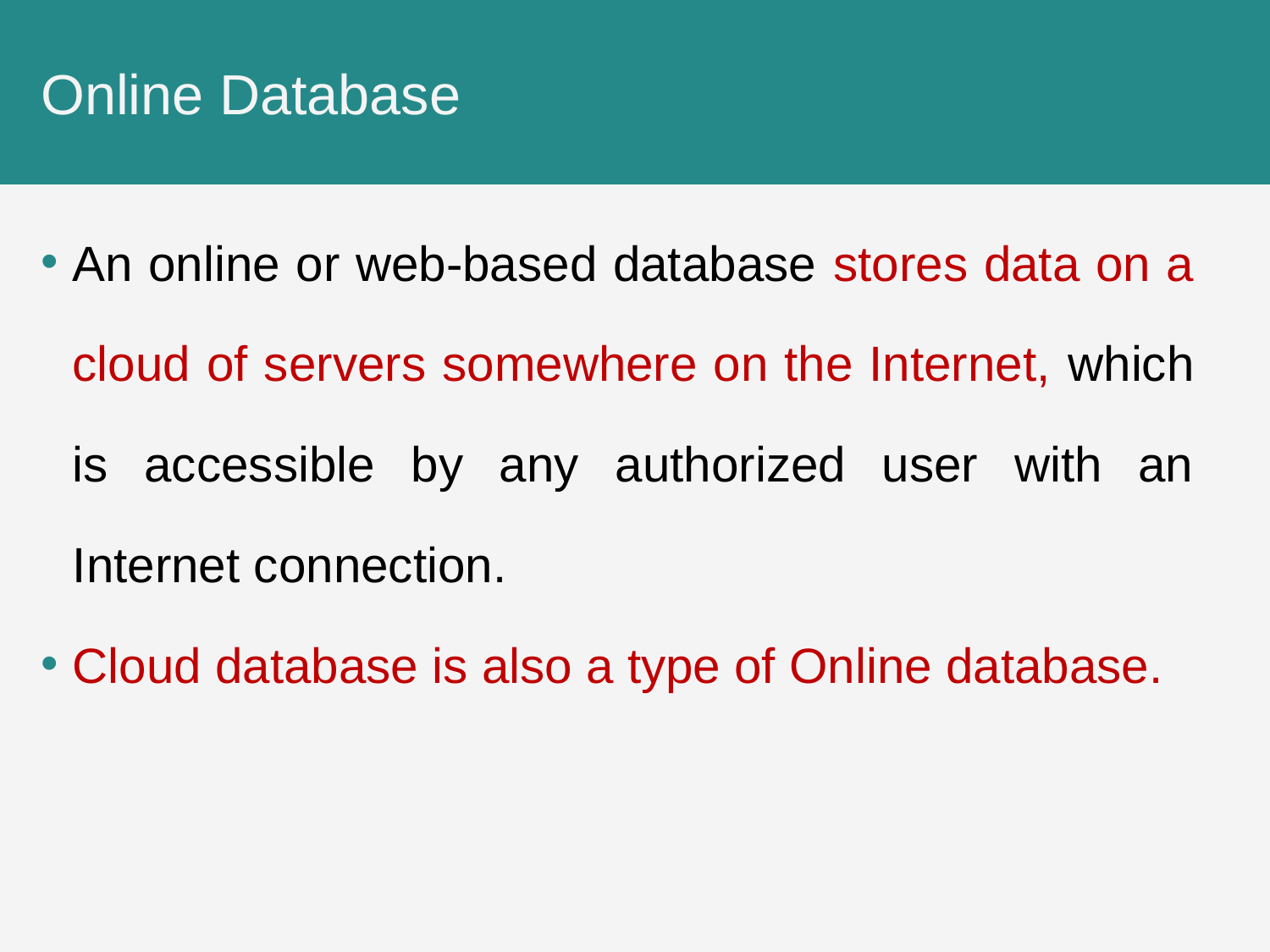

# Online Database
An online or web-based database stores data on a cloud of servers somewhere on the Internet, which is accessible by any authorized user with an Internet connection.
Cloud database is also a type of Online database.